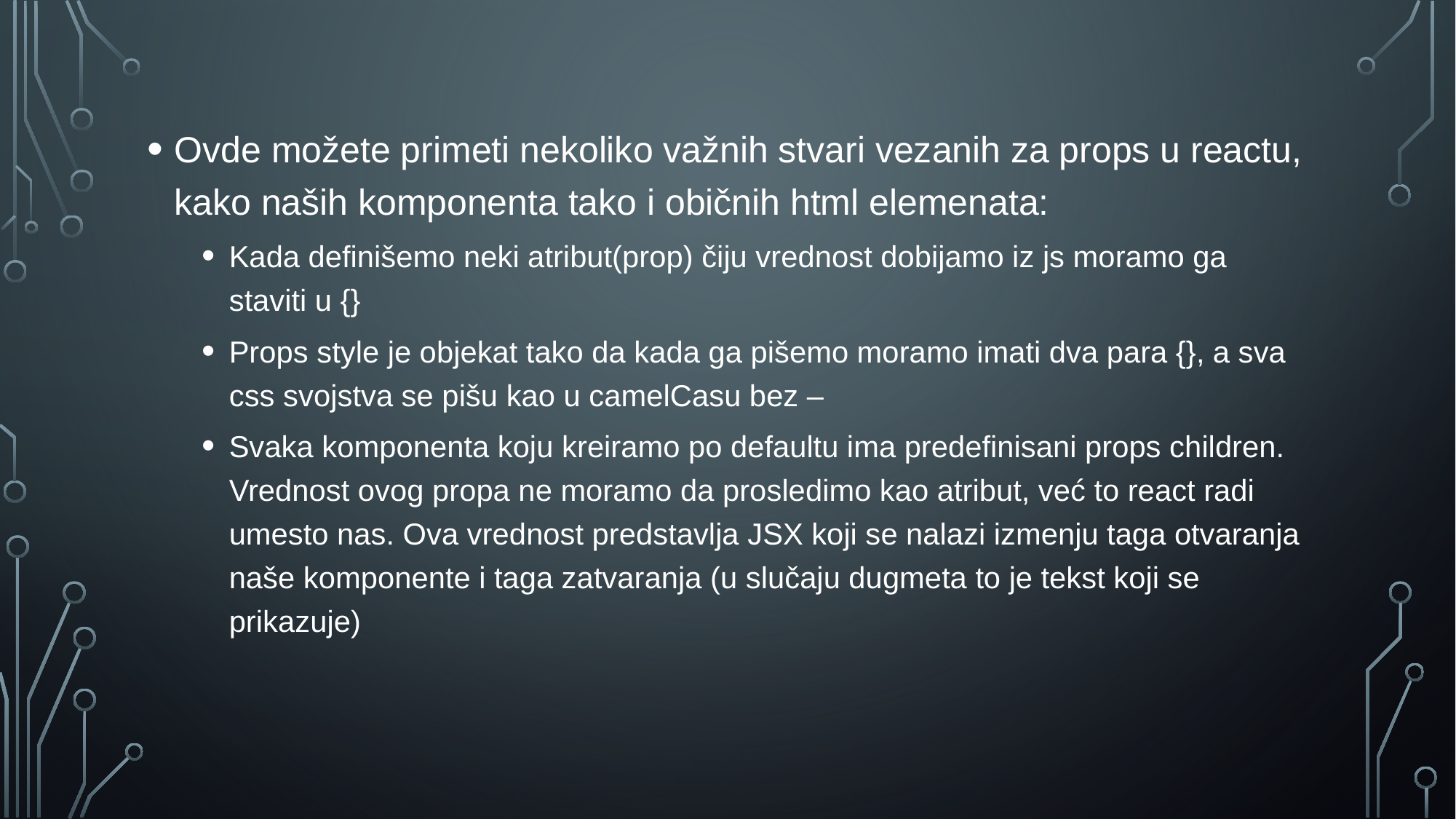

Ovde možete primeti nekoliko važnih stvari vezanih za props u reactu, kako naših komponenta tako i običnih html elemenata:
Kada definišemo neki atribut(prop) čiju vrednost dobijamo iz js moramo ga staviti u {}
Props style je objekat tako da kada ga pišemo moramo imati dva para {}, a sva css svojstva se pišu kao u camelCasu bez –
Svaka komponenta koju kreiramo po defaultu ima predefinisani props children. Vrednost ovog propa ne moramo da prosledimo kao atribut, već to react radi umesto nas. Ova vrednost predstavlja JSX koji se nalazi izmenju taga otvaranja naše komponente i taga zatvaranja (u slučaju dugmeta to je tekst koji se prikazuje)